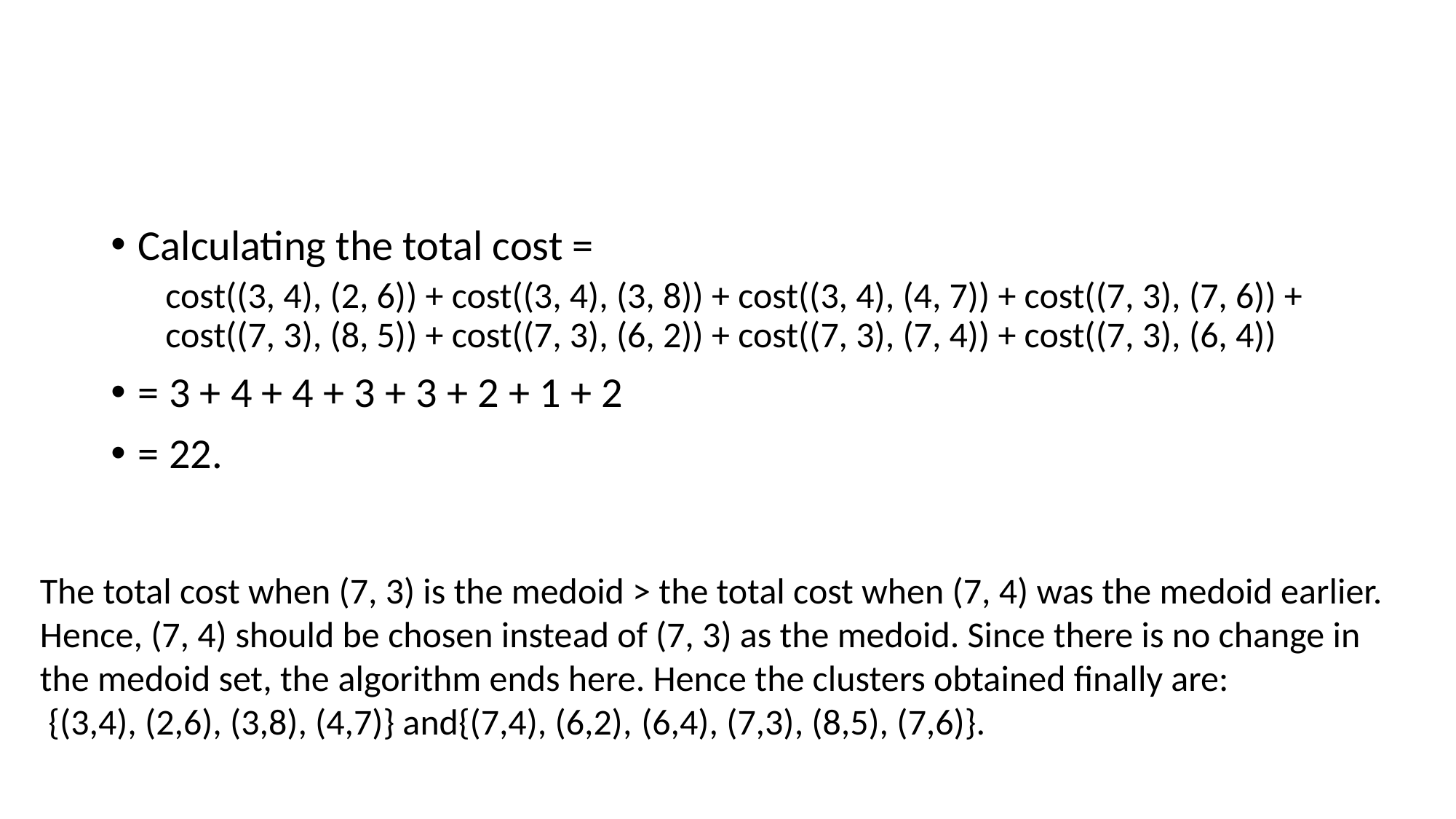

Calculating the total cost =
cost((3, 4), (2, 6)) + cost((3, 4), (3, 8)) + cost((3, 4), (4, 7)) + cost((7, 3), (7, 6)) + cost((7, 3), (8, 5)) + cost((7, 3), (6, 2)) + cost((7, 3), (7, 4)) + cost((7, 3), (6, 4))
= 3 + 4 + 4 + 3 + 3 + 2 + 1 + 2
= 22.
The total cost when (7, 3) is the medoid > the total cost when (7, 4) was the medoid earlier.
Hence, (7, 4) should be chosen instead of (7, 3) as the medoid. Since there is no change in the medoid set, the algorithm ends here. Hence the clusters obtained finally are:
 {(3,4), (2,6), (3,8), (4,7)} and{(7,4), (6,2), (6,4), (7,3), (8,5), (7,6)}.